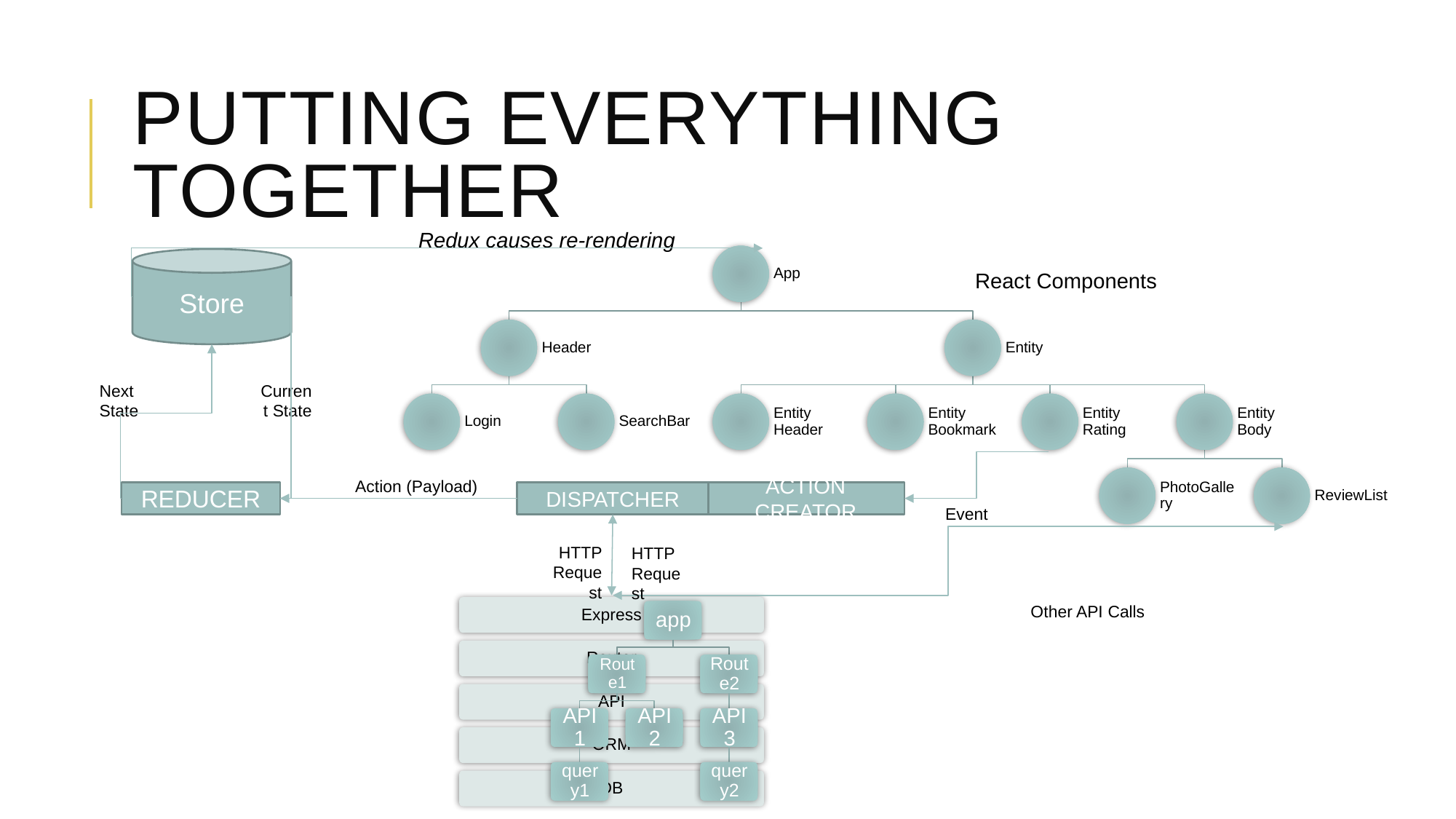

# Putting everything together
Redux causes re-rendering
App
Header
Login
SearchBar
Entity
Entity Header
Entity Bookmark
Entity Rating
Entity Body
PhotoGallery
ReviewList
Store
React Components
Current State
Next State
Action (Payload)
REDUCER
ACTION CREATOR
DISPATCHER
Event
HTTP Request
HTTP Request
DB
ORM
API
Router
Express
app
Route1
API1
query1
API2
Route2
API3
query2
Other API Calls